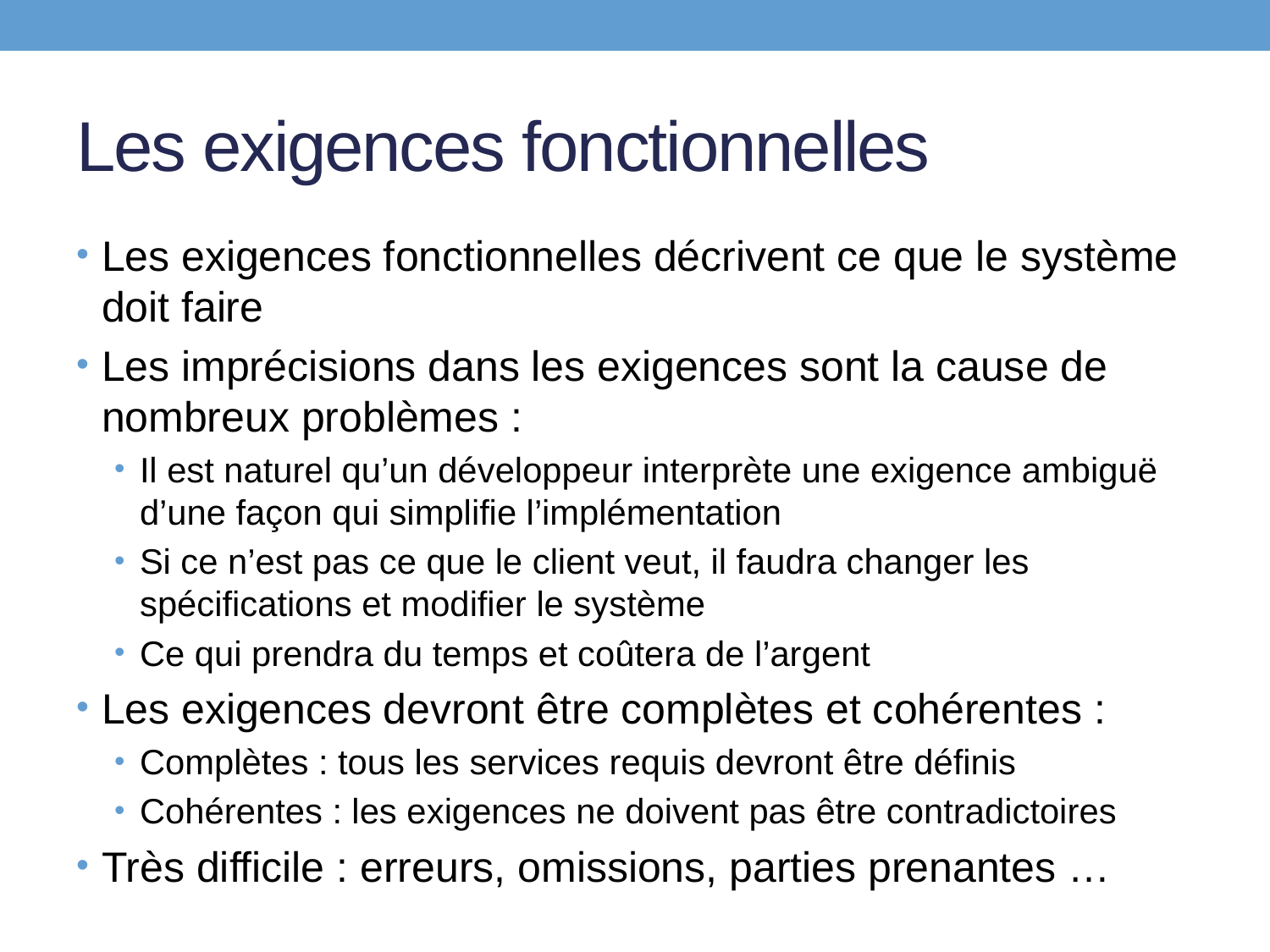

# Les exigences fonctionnelles
Les exigences fonctionnelles décrivent ce que le système doit faire
Les imprécisions dans les exigences sont la cause de nombreux problèmes :
Il est naturel qu’un développeur interprète une exigence ambiguë d’une façon qui simplifie l’implémentation
Si ce n’est pas ce que le client veut, il faudra changer les spécifications et modifier le système
Ce qui prendra du temps et coûtera de l’argent
Les exigences devront être complètes et cohérentes :
Complètes : tous les services requis devront être définis
Cohérentes : les exigences ne doivent pas être contradictoires
Très difficile : erreurs, omissions, parties prenantes …